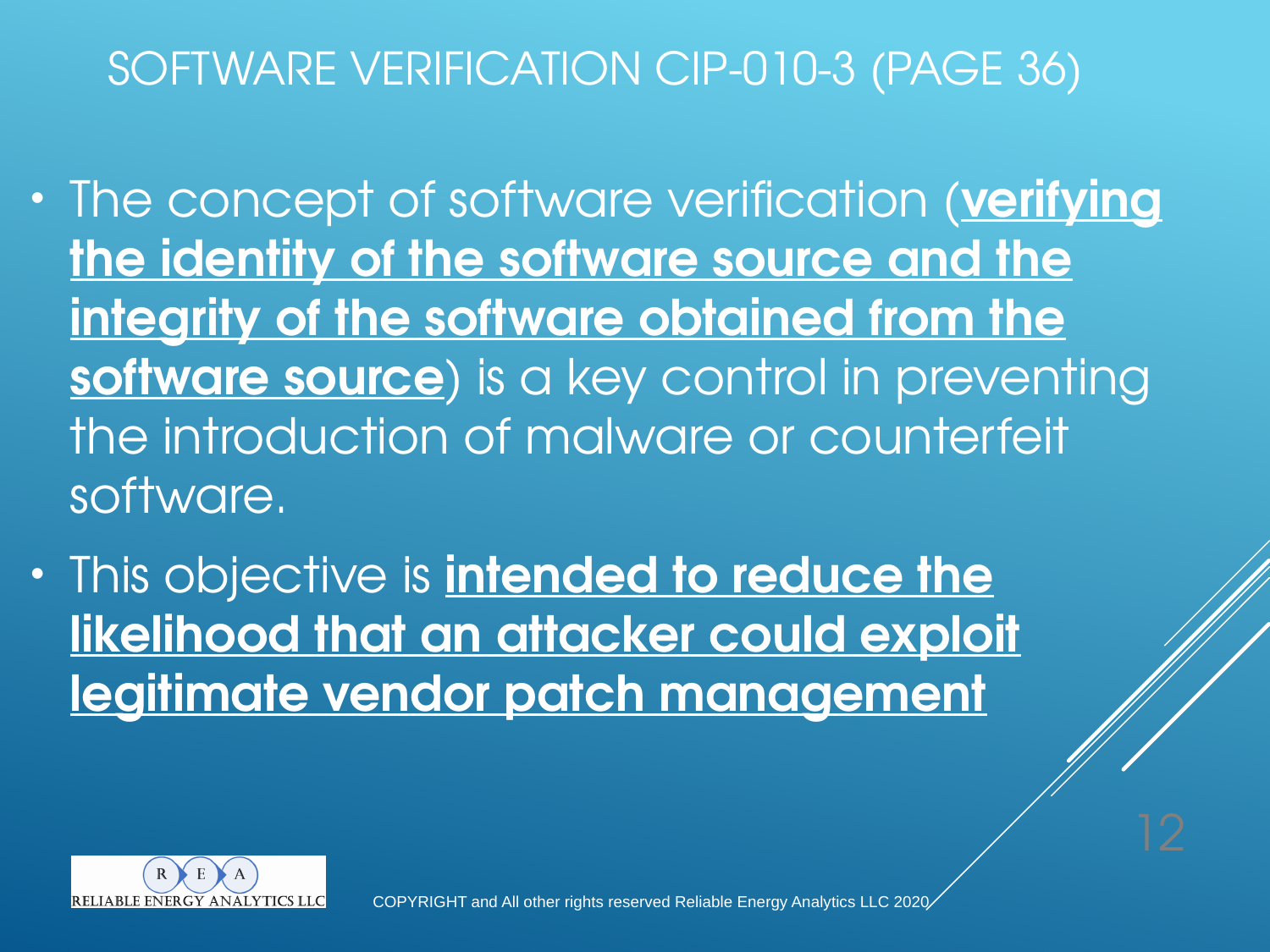

# Software verification CIP-010-3 (page 36)
The concept of software verification (verifying the identity of the software source and the integrity of the software obtained from the software source) is a key control in preventing the introduction of malware or counterfeit software.
This objective is intended to reduce the likelihood that an attacker could exploit legitimate vendor patch management
12